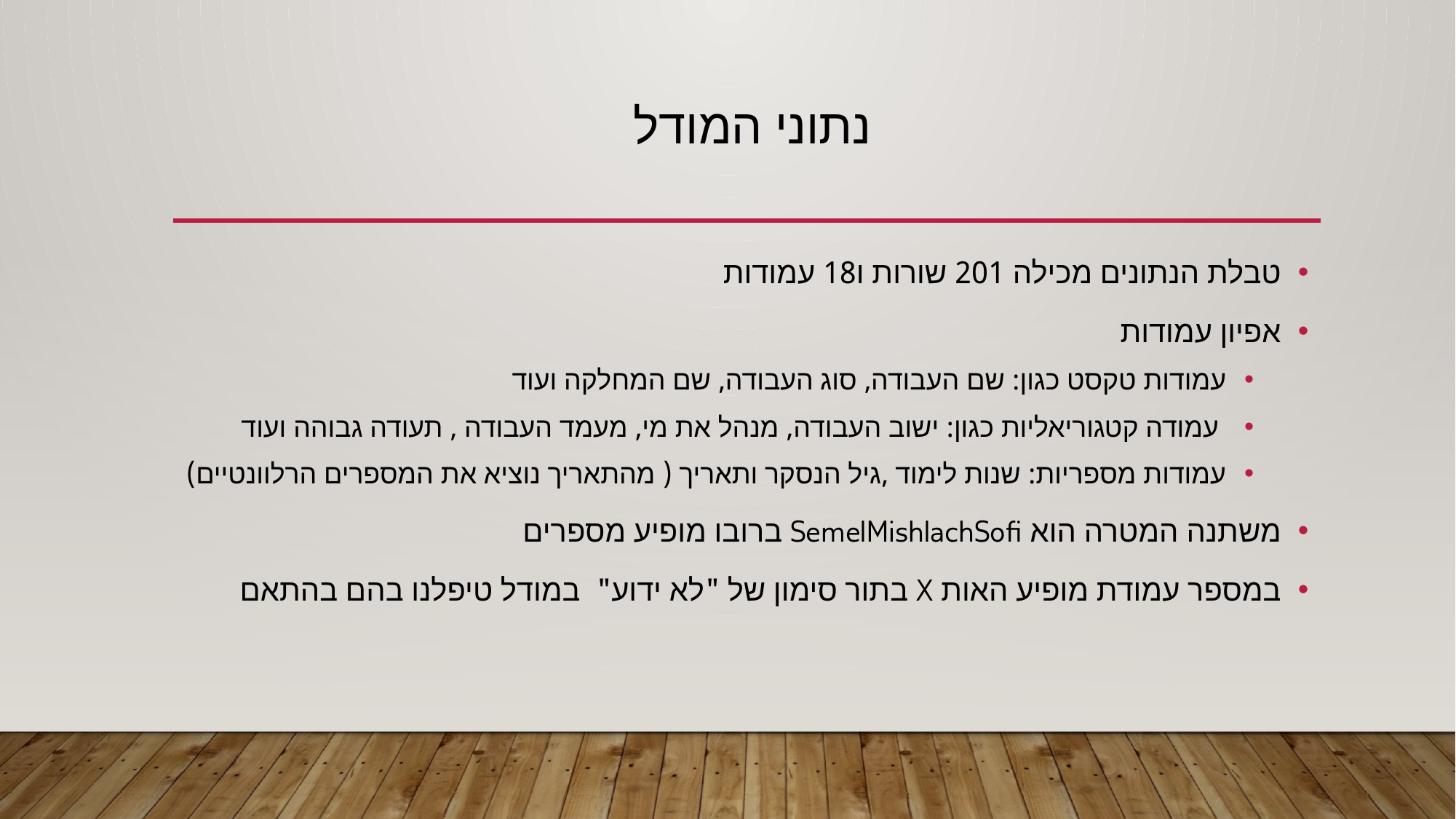

# נתוני המודל
טבלת הנתונים מכילה 201 שורות ו18 עמודות
אפיון עמודות
עמודות טקסט כגון: שם העבודה, סוג העבודה, שם המחלקה ועוד
 עמודה קטגוריאליות כגון: ישוב העבודה, מנהל את מי, מעמד העבודה , תעודה גבוהה ועוד
עמודות מספריות: שנות לימוד ,גיל הנסקר ותאריך ( מהתאריך נוציא את המספרים הרלוונטיים)
משתנה המטרה הוא SemelMishlachSofi ברובו מופיע מספרים
במספר עמודת מופיע האות X בתור סימון של "לא ידוע"  במודל טיפלנו בהם בהתאם